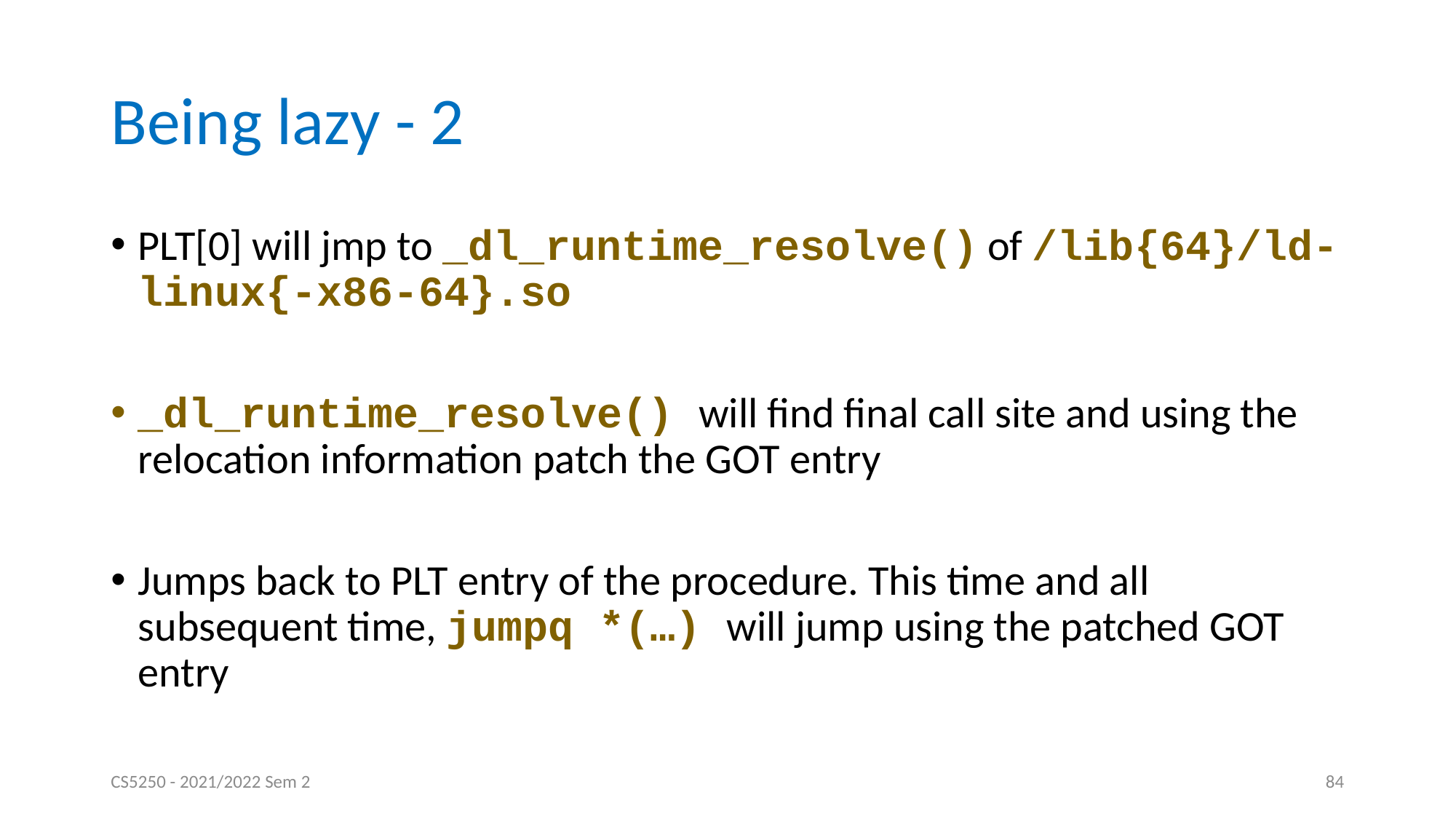

# Being lazy - 2
PLT[0] will jmp to _dl_runtime_resolve() of /lib{64}/ld-linux{-x86-64}.so

_dl_runtime_resolve() will find final call site and using the relocation information patch the GOT entry

Jumps back to PLT entry of the procedure. This time and all subsequent time, jumpq *(…) will jump using the patched GOT entry

CS5250 - 2021/2022 Sem 2
84